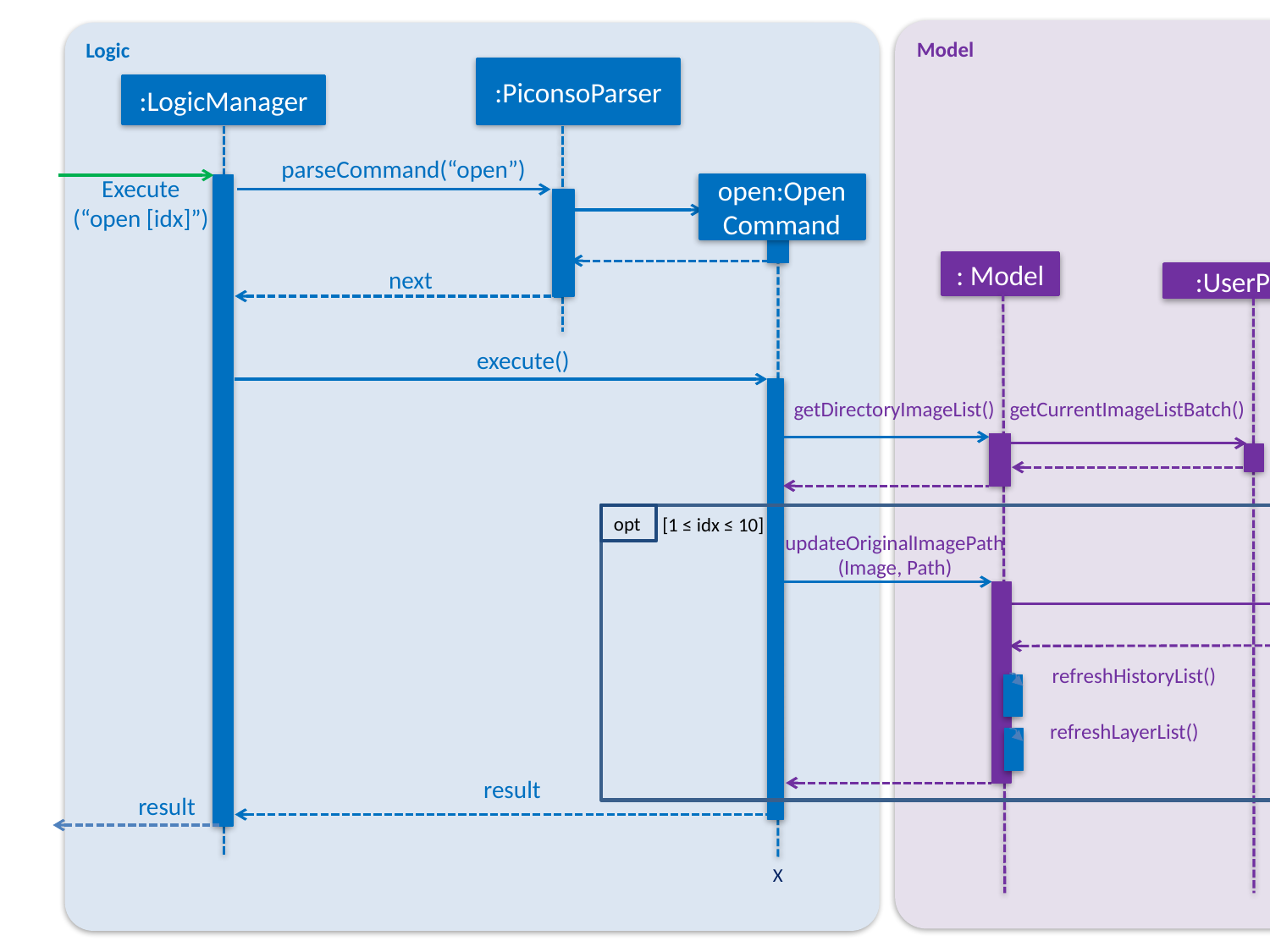

Model
Logic
:PiconsoParser
:LogicManager
parseCommand(“open”)
Execute
(“open [idx]”)

open:Open
Command

: Model
:Canvas
:Layer
:UserPrefs
next
execute()

getDirectoryImageList()
getCurrentImageListBatch()

opt
[1 ≤ idx ≤ 10]
updateOriginalImagePath(Image, Path)
Canvas()
addLayer(PreviewImage)

refreshHistoryList()

refreshLayerList()

result
result
X